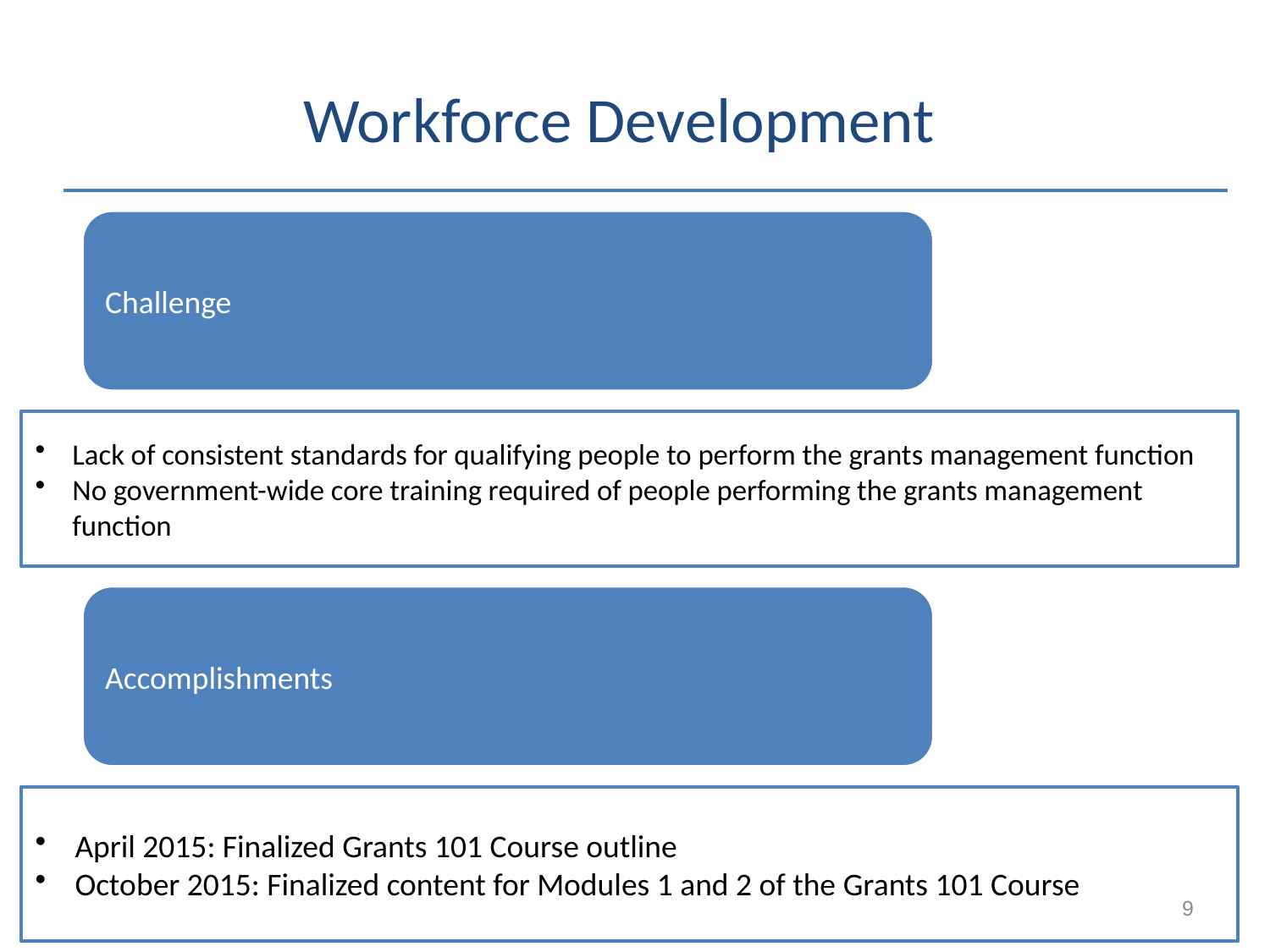

# Workforce Development
Challenge
Accomplishments
October 2015: Finalized content for Modules 1 and 2 of the Grants 101 Course
Lack of consistent standards for qualifying people to perform the grants management function
No government-wide core training required of people performing the grants management function
April 2015: Finalized Grants 101 Course outline
9